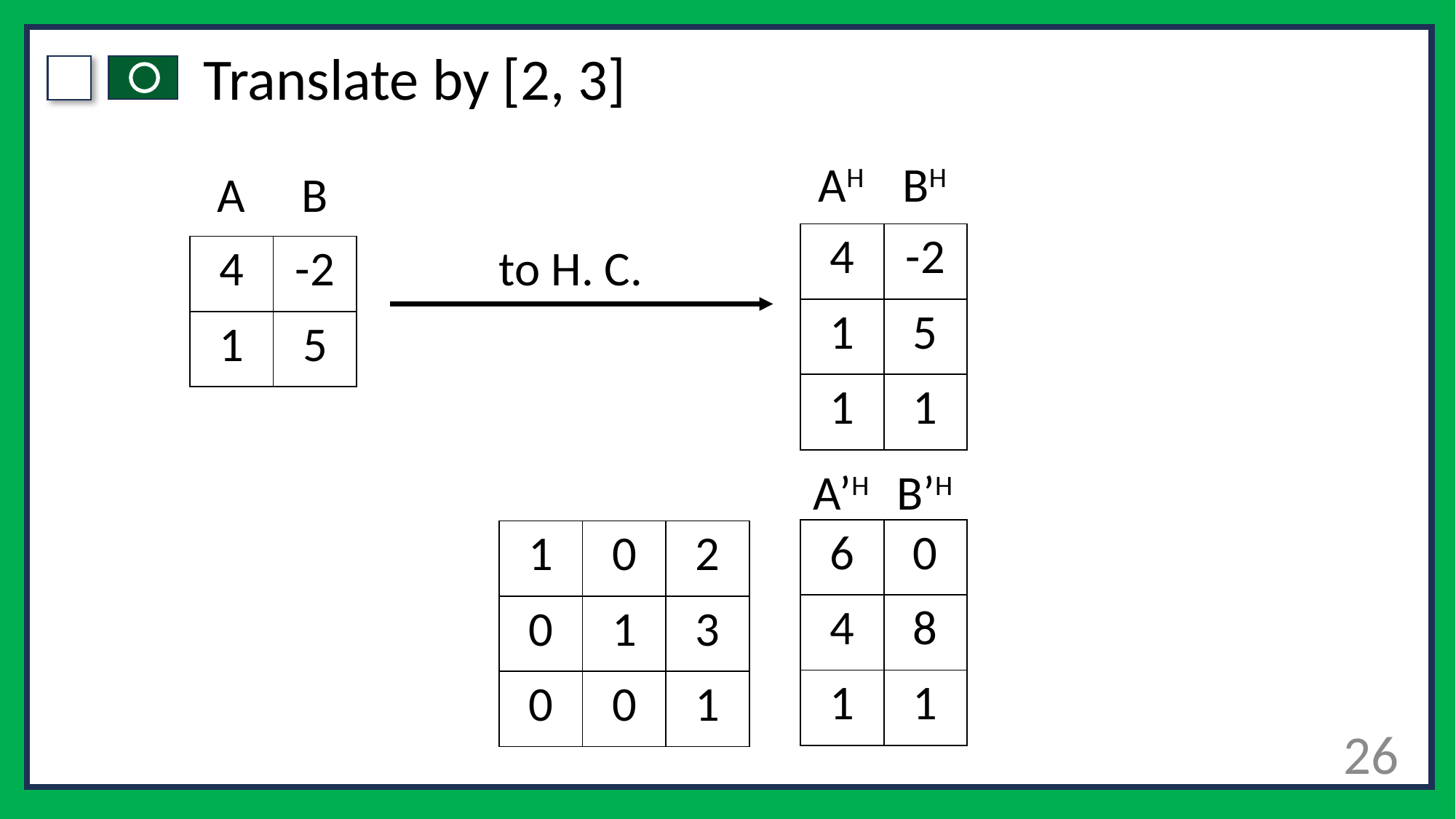

# Translate by [2, 3]
| AH | BH |
| --- | --- |
| A | B |
| --- | --- |
| 4 | -2 |
| --- | --- |
| 1 | 5 |
| 1 | 1 |
to H. C.
| 4 | -2 |
| --- | --- |
| 1 | 5 |
| A’H | B’H |
| --- | --- |
| 6 | 0 |
| --- | --- |
| 4 | 8 |
| 1 | 1 |
| 1 | 0 | 2 |
| --- | --- | --- |
| 0 | 1 | 3 |
| 0 | 0 | 1 |
26